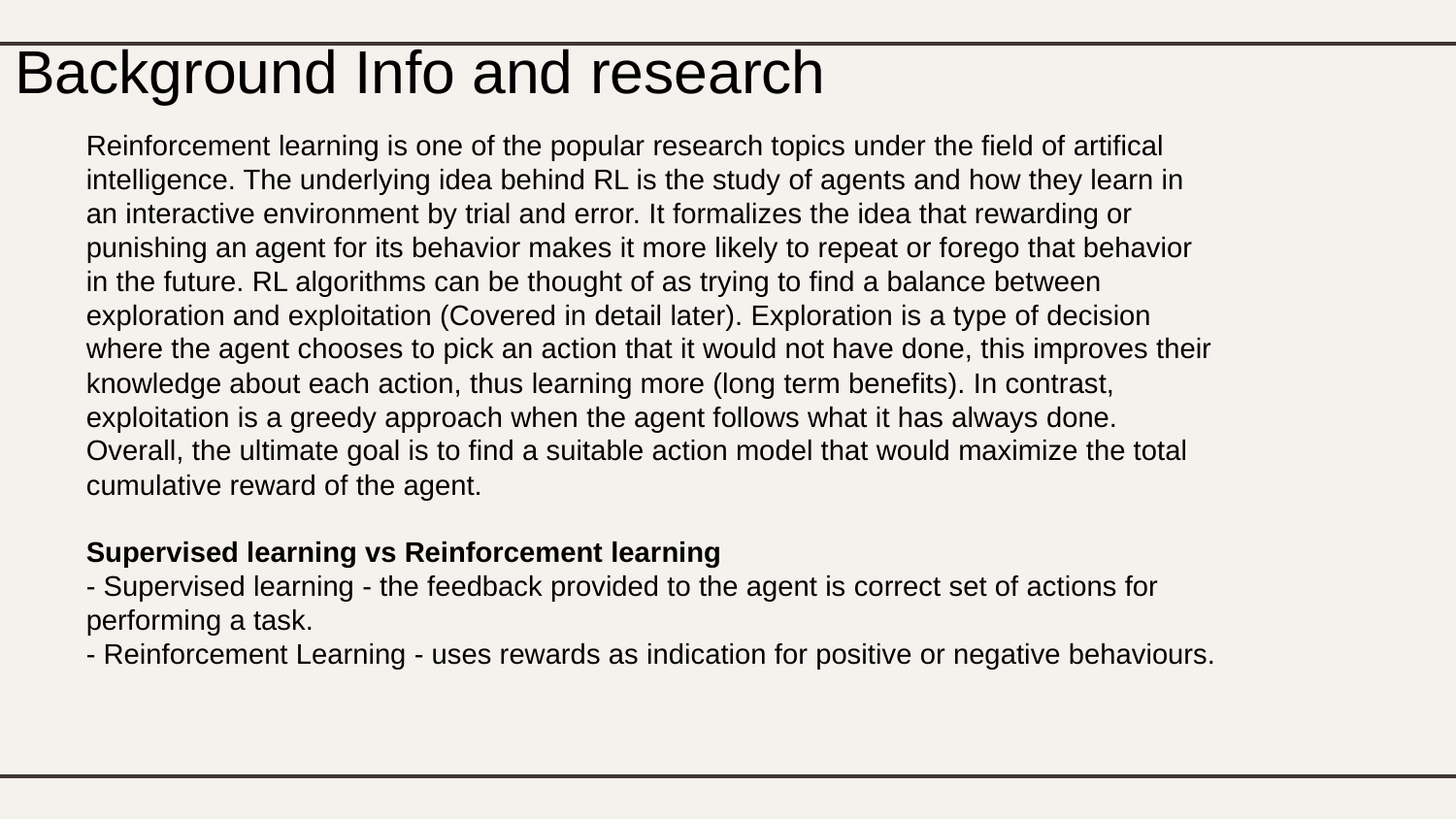

Background Info and research
Reinforcement learning is one of the popular research topics under the field of artifical intelligence. The underlying idea behind RL is the study of agents and how they learn in an interactive environment by trial and error. It formalizes the idea that rewarding or punishing an agent for its behavior makes it more likely to repeat or forego that behavior in the future. RL algorithms can be thought of as trying to find a balance between exploration and exploitation (Covered in detail later). Exploration is a type of decision where the agent chooses to pick an action that it would not have done, this improves their knowledge about each action, thus learning more (long term benefits). In contrast, exploitation is a greedy approach when the agent follows what it has always done. Overall, the ultimate goal is to find a suitable action model that would maximize the total cumulative reward of the agent.

Supervised learning vs Reinforcement learning
- Supervised learning - the feedback provided to the agent is correct set of actions for performing a task.
- Reinforcement Learning - uses rewards as indication for positive or negative behaviours.